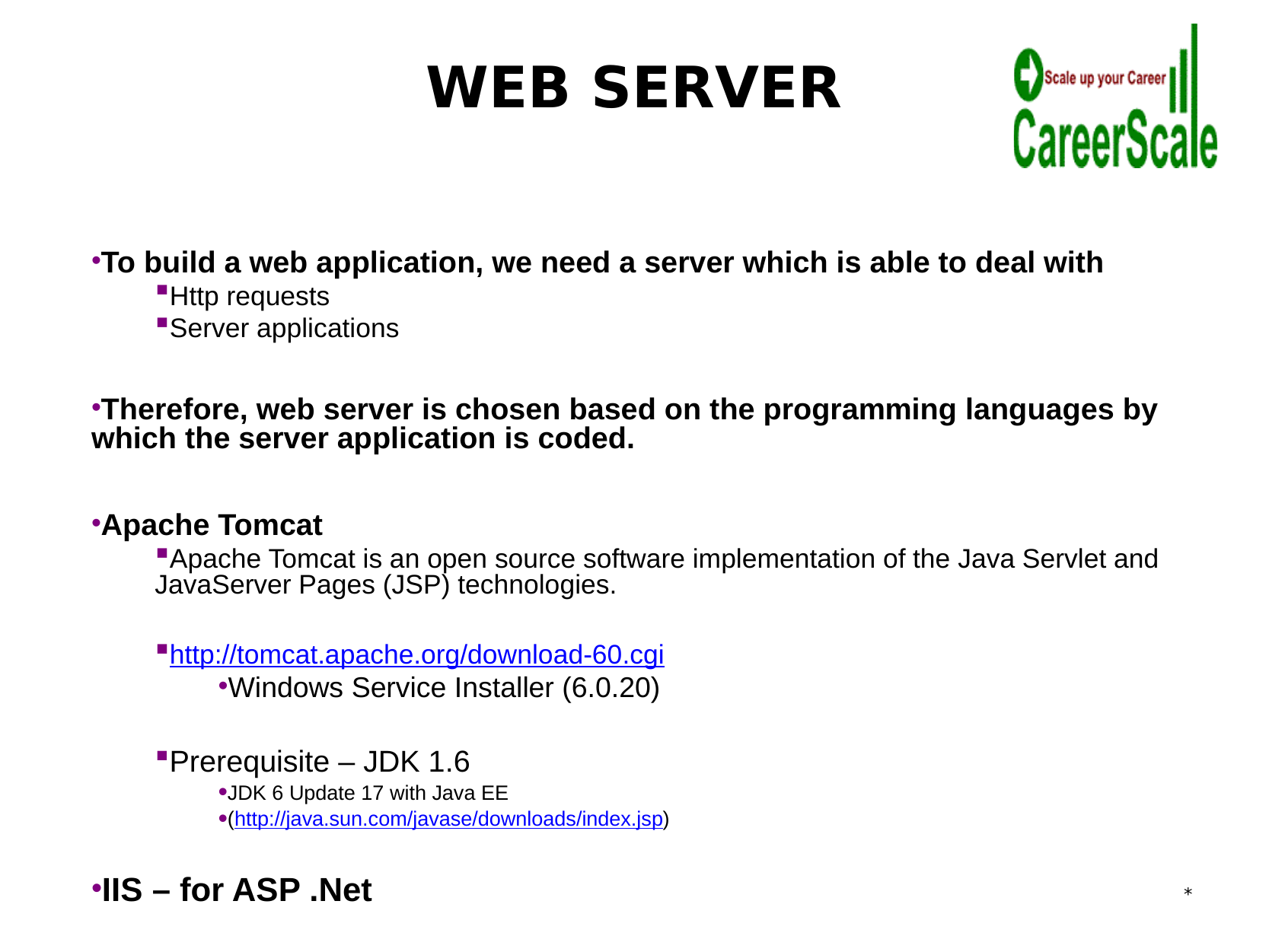

# Web Server
To build a web application, we need a server which is able to deal with
Http requests
Server applications

Therefore, web server is chosen based on the programming languages by which the server application is coded.

Apache Tomcat
Apache Tomcat is an open source software implementation of the Java Servlet and JavaServer Pages (JSP) technologies.

http://tomcat.apache.org/download-60.cgi
Windows Service Installer (6.0.20)

Prerequisite – JDK 1.6
JDK 6 Update 17 with Java EE
(http://java.sun.com/javase/downloads/index.jsp)

IIS – for ASP .Net
*